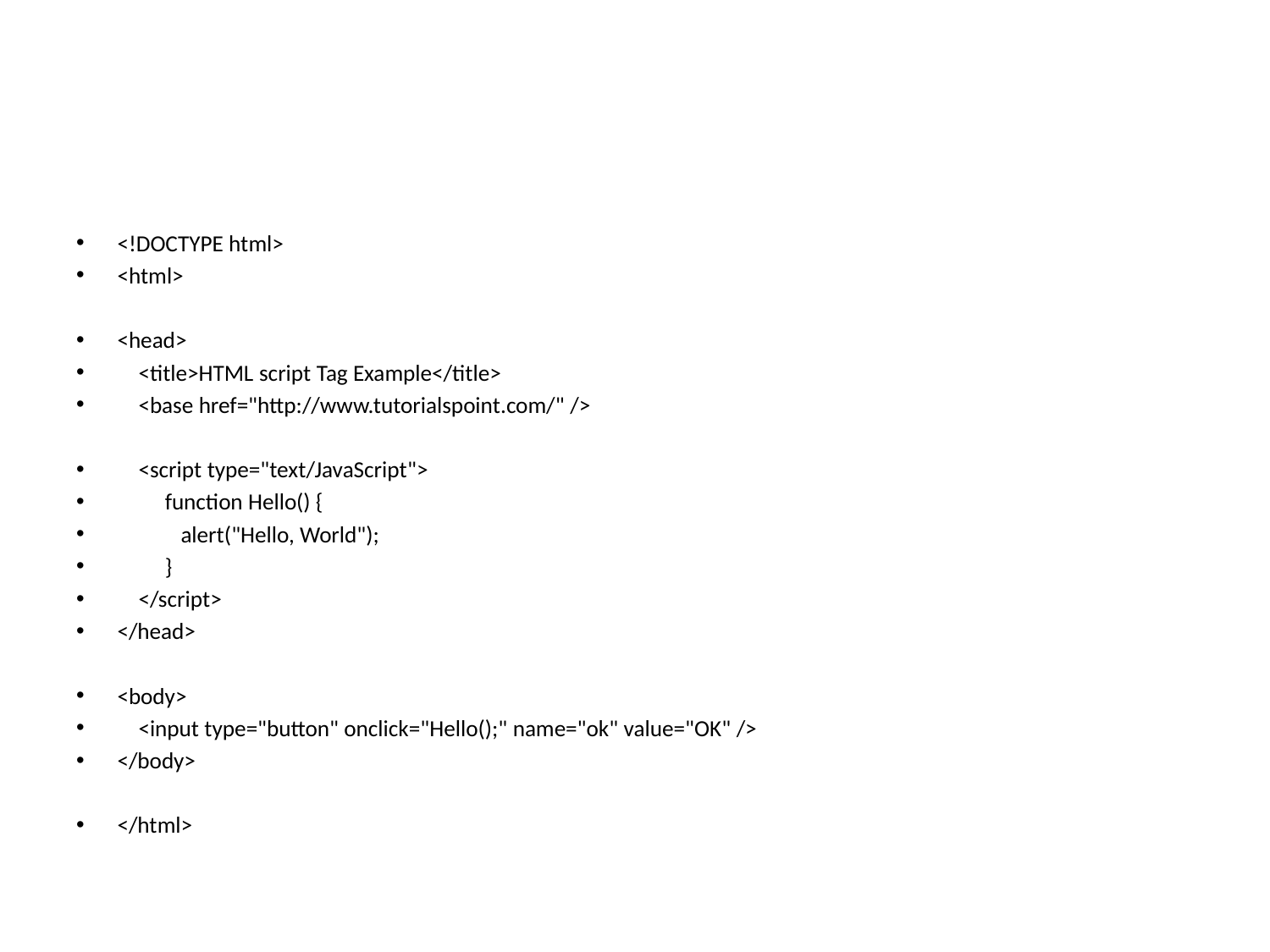

#
<!DOCTYPE html>
<html>

<head>
    <title>HTML script Tag Example</title>
    <base href="http://www.tutorialspoint.com/" />

    <script type="text/JavaScript">
         function Hello() {
            alert("Hello, World");
         }
    </script>
</head>

<body>
    <input type="button" onclick="Hello();" name="ok" value="OK" />
</body>

</html>